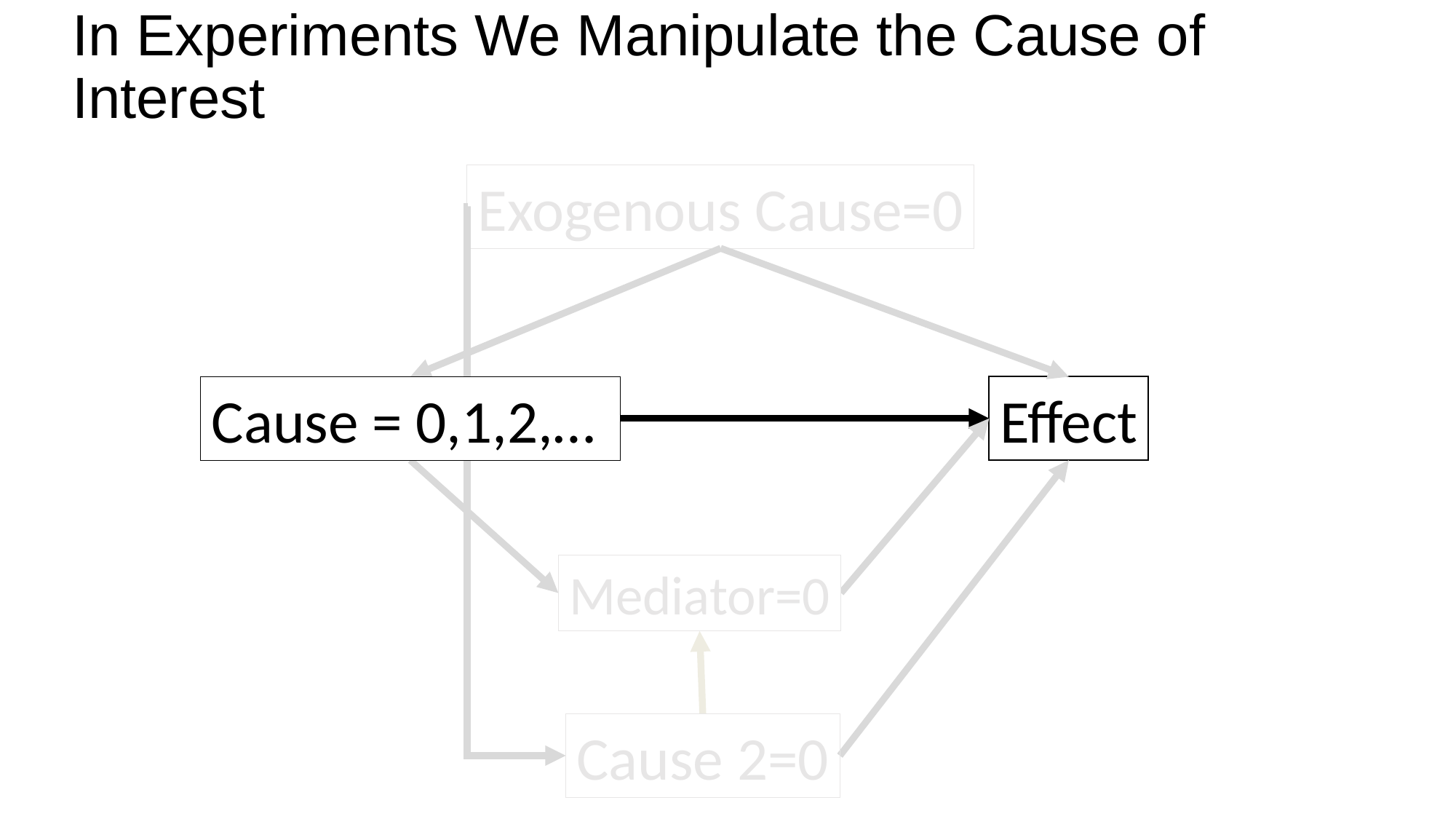

# In Experiments We Manipulate the Cause of Interest
Exogenous Cause=0
Cause = 0,1,2,…
Effect
Mediator=0
Cause 2=0